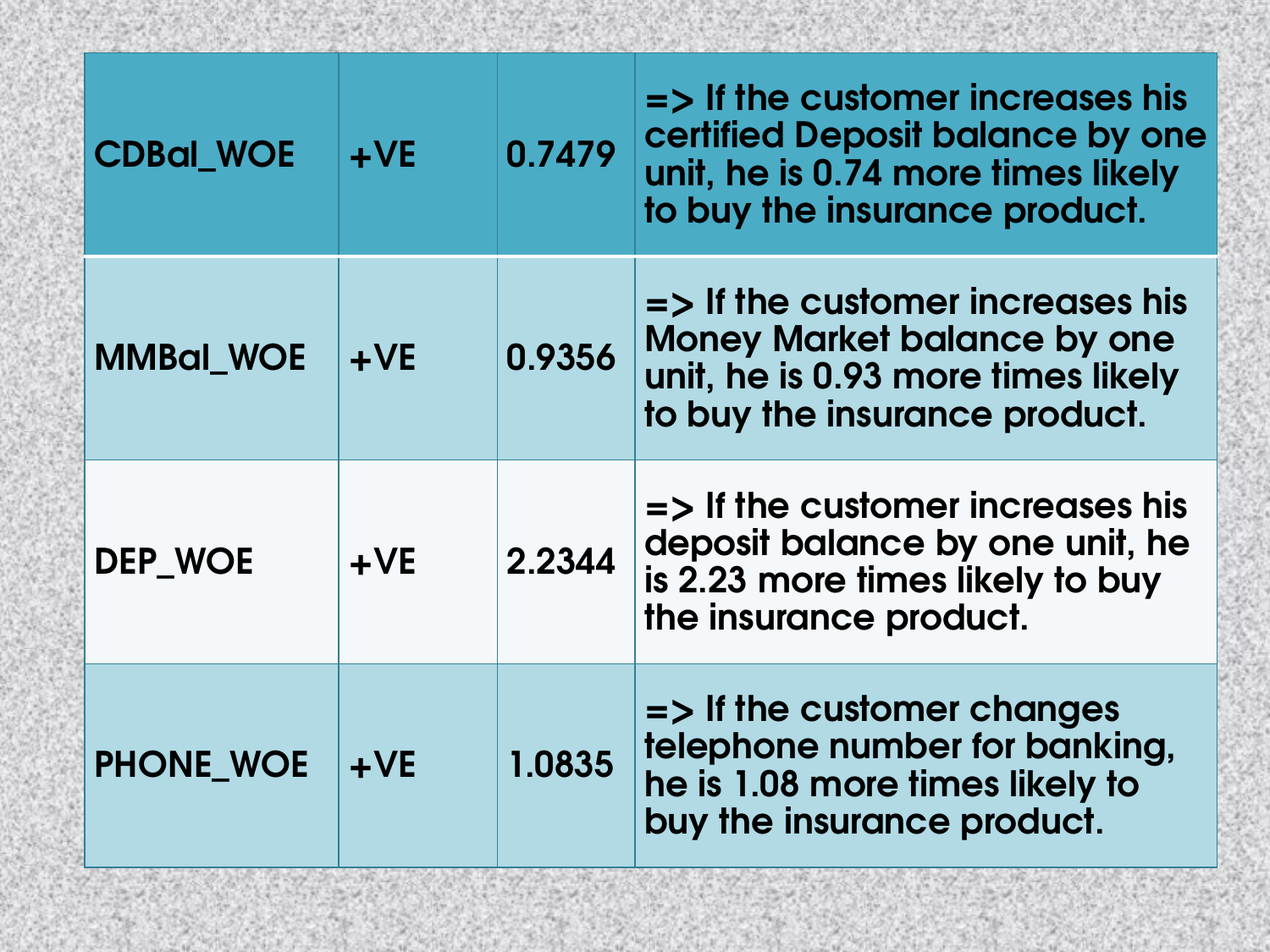

| CDBal\_WOE | +VE | 0.7479 | => If the customer increases his certified Deposit balance by one unit, he is 0.74 more times likely to buy the insurance product. |
| --- | --- | --- | --- |
| MMBal\_WOE | +VE | 0.9356 | => If the customer increases his Money Market balance by one unit, he is 0.93 more times likely to buy the insurance product. |
| DEP\_WOE | +VE | 2.2344 | => If the customer increases his deposit balance by one unit, he is 2.23 more times likely to buy the insurance product. |
| PHONE\_WOE | +VE | 1.0835 | => If the customer changes telephone number for banking, he is 1.08 more times likely to buy the insurance product. |